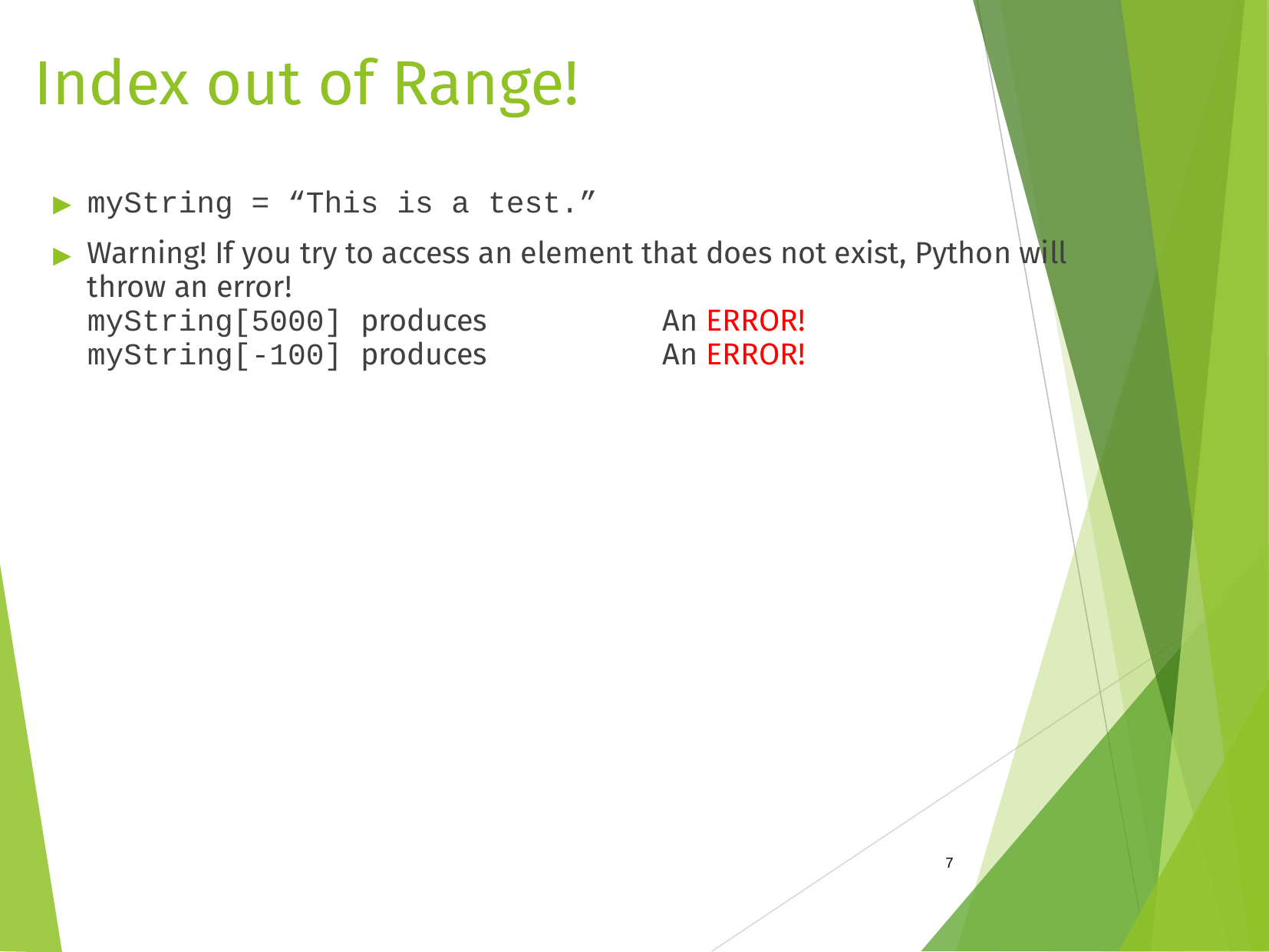

# Index out of Range!
myString = “This is a test.”
Warning! If you try to access an element that does not exist, Python will throw an error!
myString[5000] produces	 	An ERROR!
myString[-100] produces		An ERROR!
7